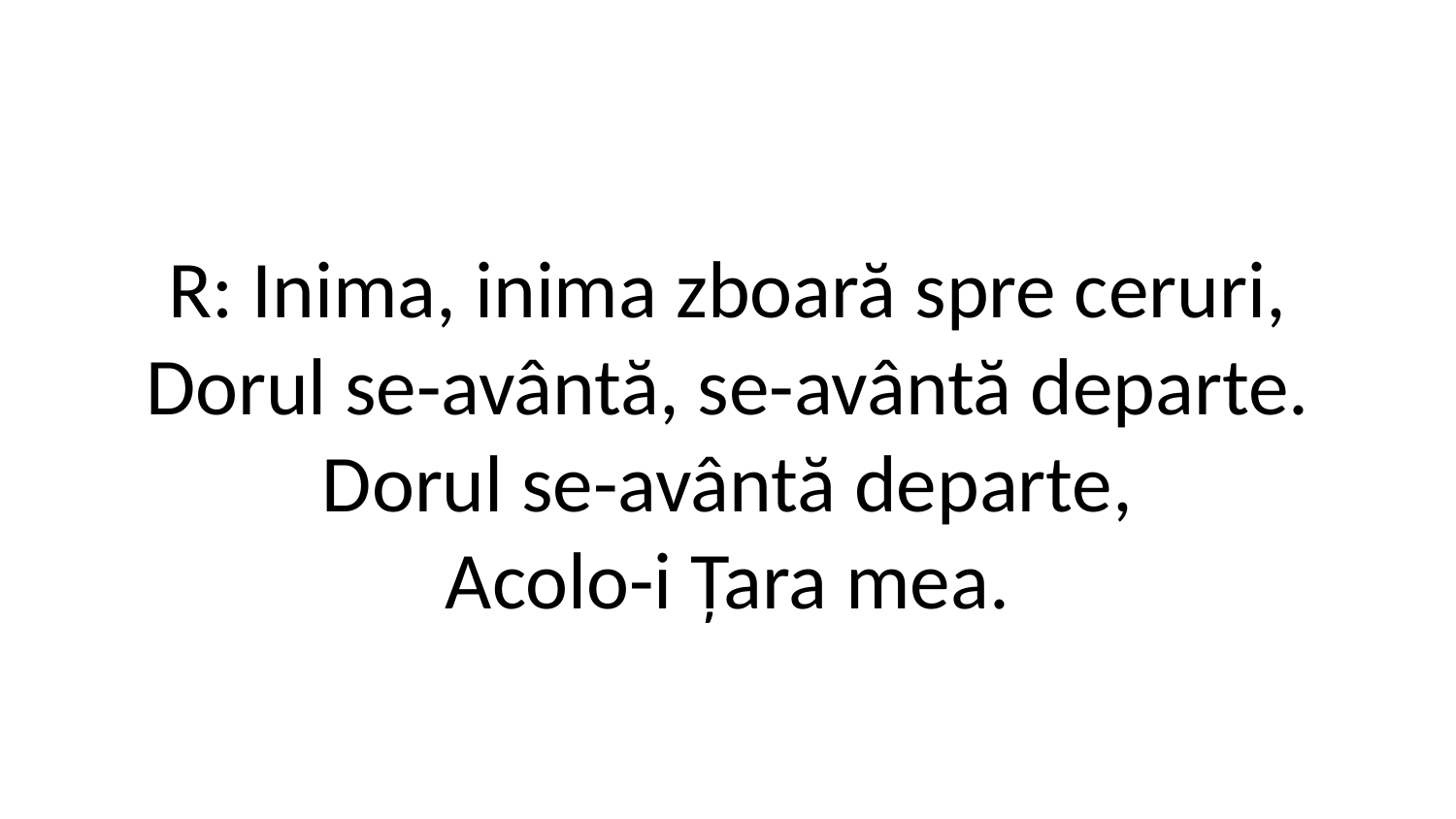

R: Inima, inima zboară spre ceruri,
Dorul se-avântă, se-avântă departe.
Dorul se-avântă departe,
Acolo-i Țara mea.